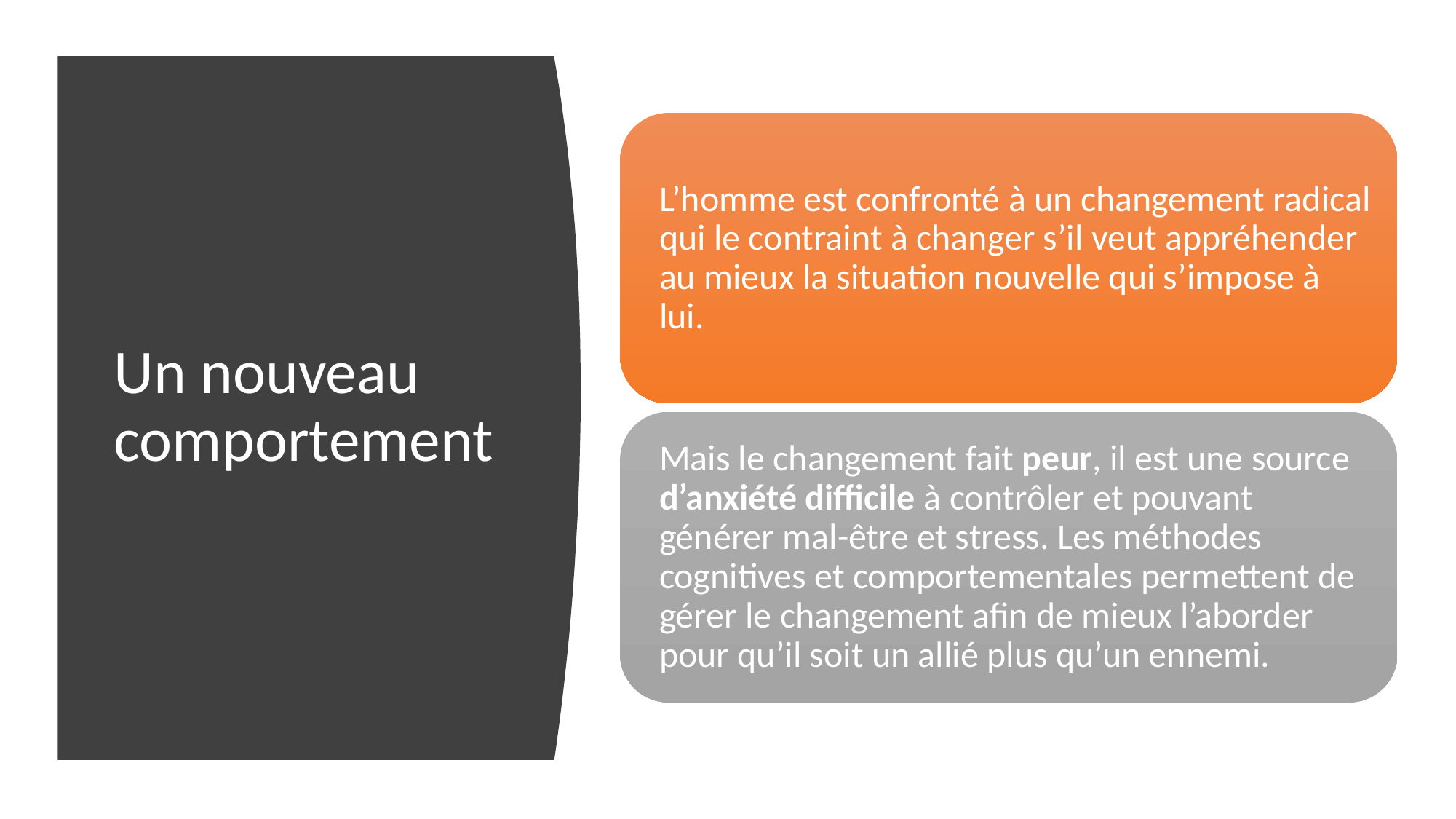

L’homme est confronté à un changement radical qui le contraint à changer s’il veut appréhender au mieux la situation nouvelle qui s’impose à lui.
Mais le changement fait peur, il est une source d’anxiété difficile à contrôler et pouvant générer mal-être et stress. Les méthodes cognitives et comportementales permettent de gérer le changement afin de mieux l’aborder pour qu’il soit un allié plus qu’un ennemi.

# Un nouveau comportement